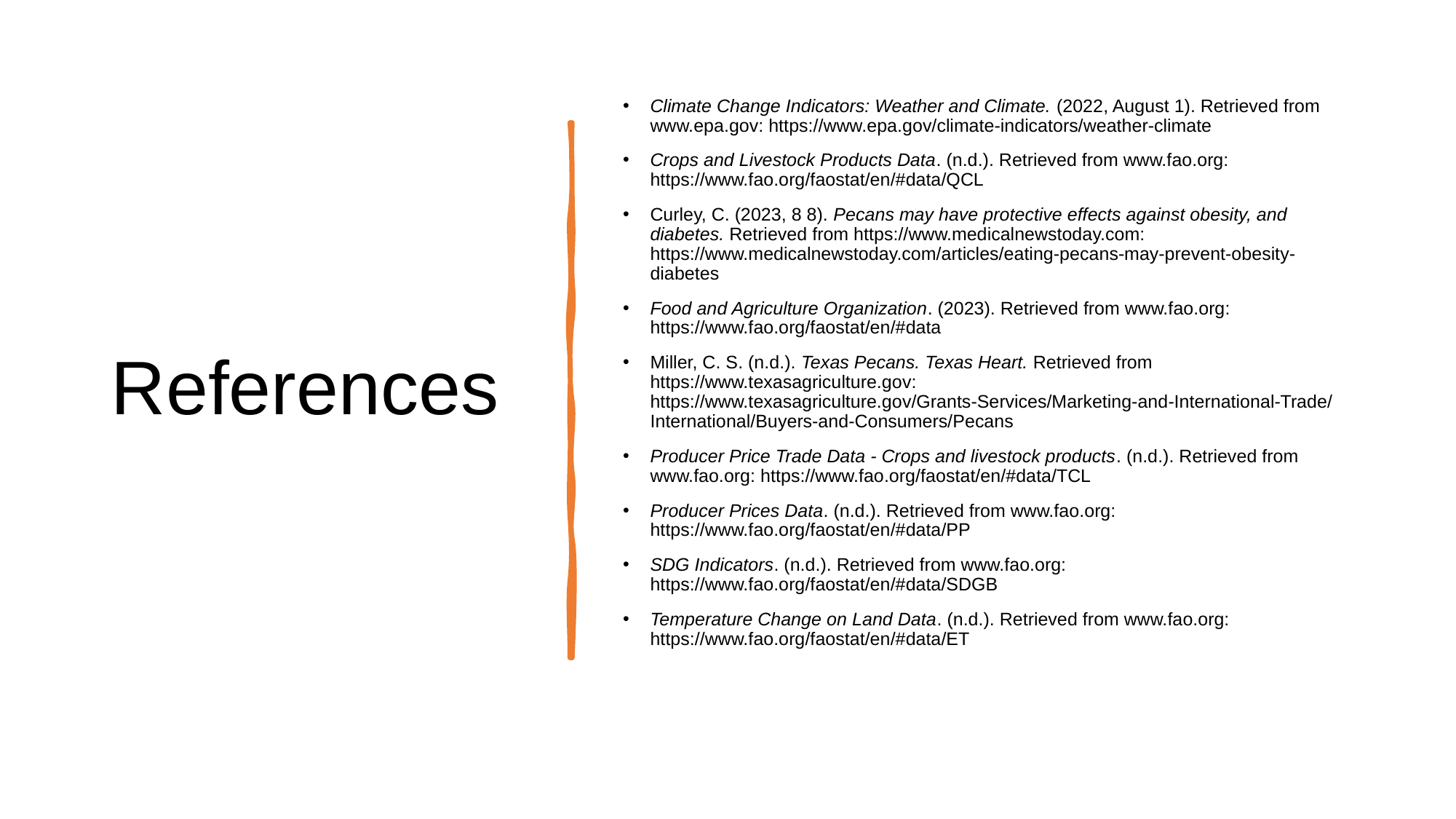

# References
Climate Change Indicators: Weather and Climate. (2022, August 1). Retrieved from www.epa.gov: https://www.epa.gov/climate-indicators/weather-climate
Crops and Livestock Products Data. (n.d.). Retrieved from www.fao.org: https://www.fao.org/faostat/en/#data/QCL
Curley, C. (2023, 8 8). Pecans may have protective effects against obesity, and diabetes. Retrieved from https://www.medicalnewstoday.com: https://www.medicalnewstoday.com/articles/eating-pecans-may-prevent-obesity-diabetes
Food and Agriculture Organization. (2023). Retrieved from www.fao.org: https://www.fao.org/faostat/en/#data
Miller, C. S. (n.d.). Texas Pecans. Texas Heart. Retrieved from https://www.texasagriculture.gov: https://www.texasagriculture.gov/Grants-Services/Marketing-and-International-Trade/International/Buyers-and-Consumers/Pecans
Producer Price Trade Data - Crops and livestock products. (n.d.). Retrieved from www.fao.org: https://www.fao.org/faostat/en/#data/TCL
Producer Prices Data. (n.d.). Retrieved from www.fao.org: https://www.fao.org/faostat/en/#data/PP
SDG Indicators. (n.d.). Retrieved from www.fao.org: https://www.fao.org/faostat/en/#data/SDGB
Temperature Change on Land Data. (n.d.). Retrieved from www.fao.org: https://www.fao.org/faostat/en/#data/ET